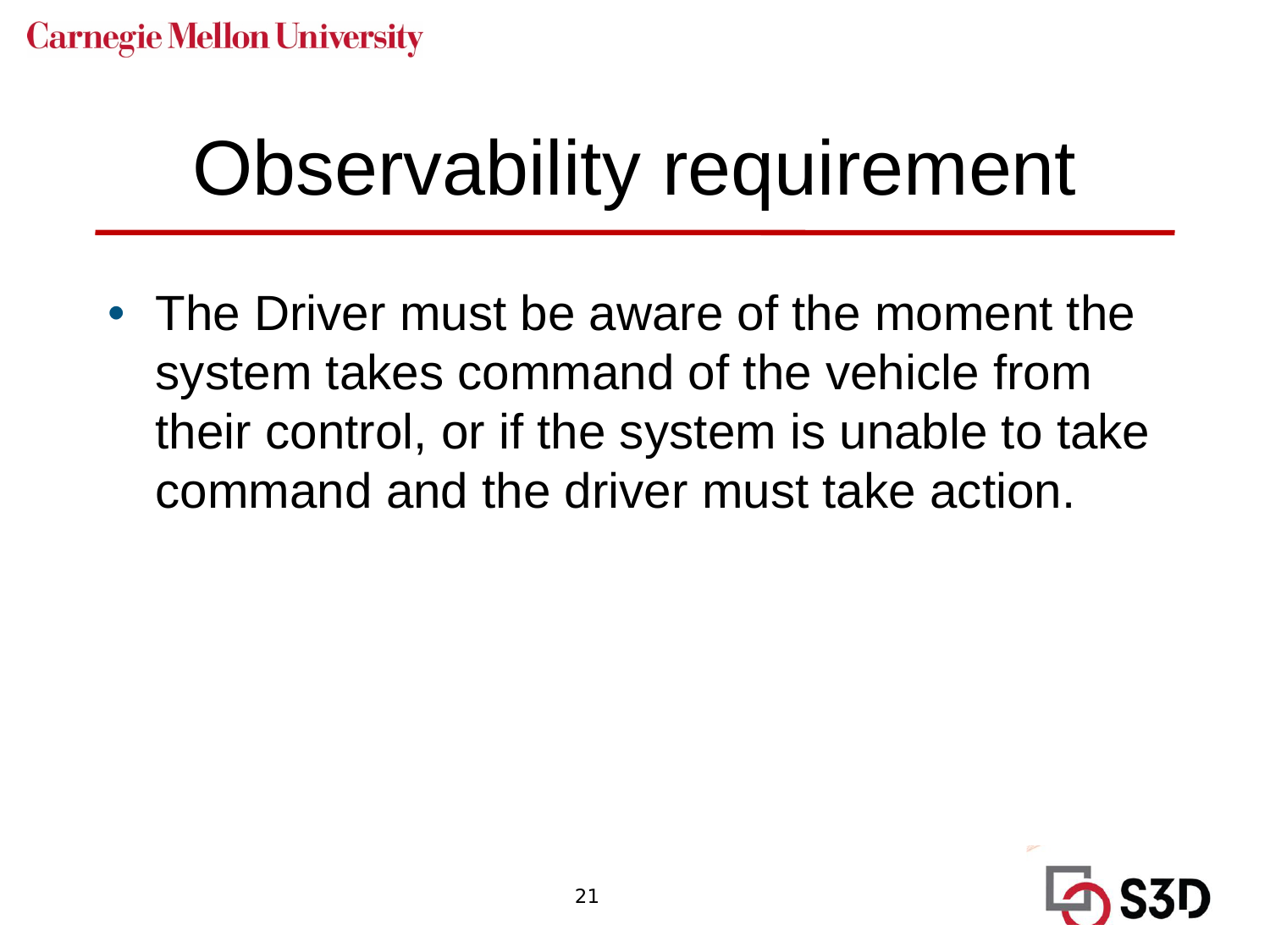

# Observability requirement
The Driver must be aware of the moment the system takes command of the vehicle from their control, or if the system is unable to take command and the driver must take action.